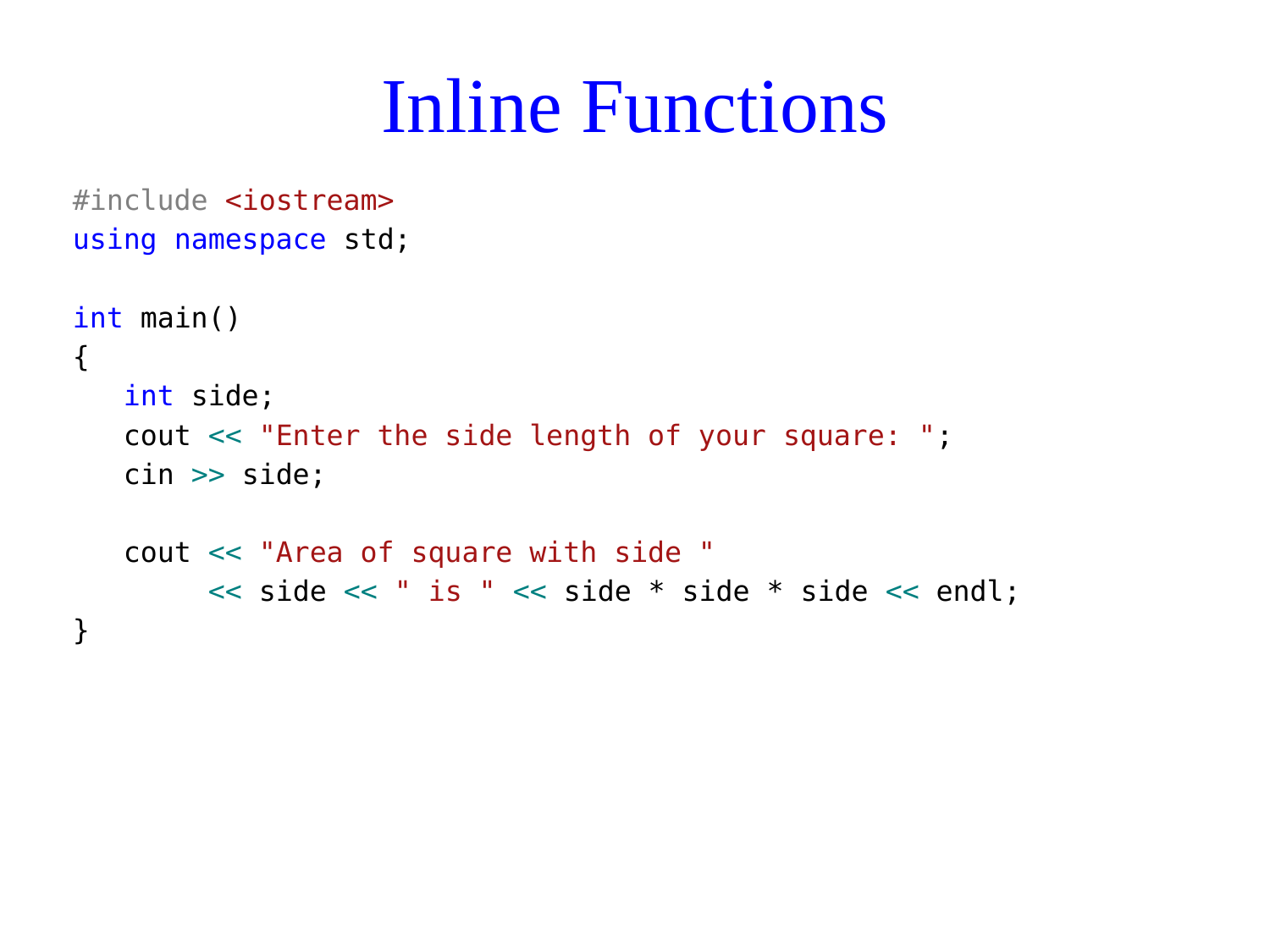

# Inline Functions
#include <iostream>
using namespace std;

int main()
{
   int side;
   cout << "Enter the side length of your square: ";
   cin >> side;

   cout << "Area of square with side "
        << side << " is " << side * side * side << endl;
}